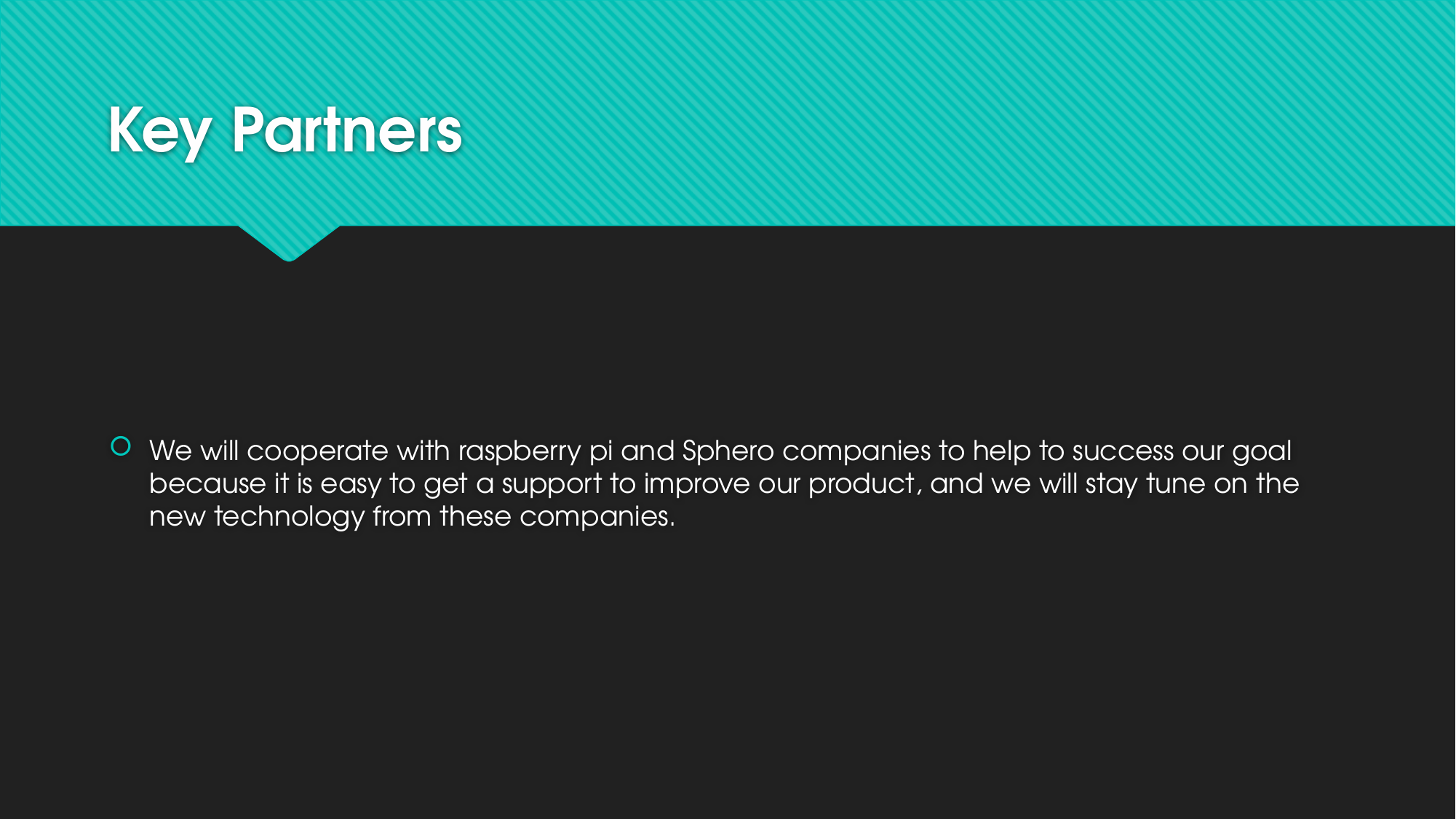

# Key Partners
We will cooperate with raspberry pi and Sphero companies to help to success our goal because it is easy to get a support to improve our product, and we will stay tune on the new technology from these companies.